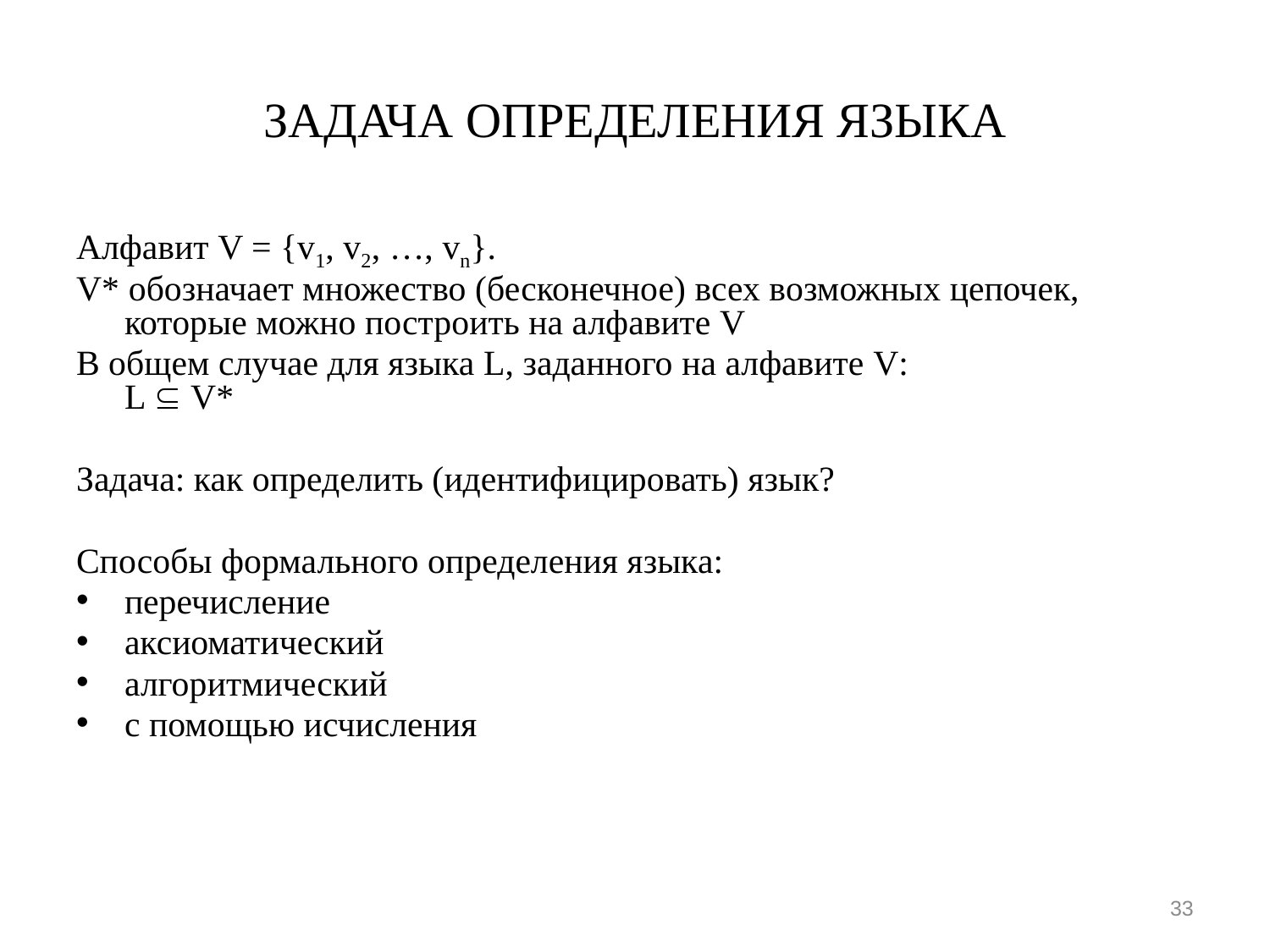

# ЗАДАЧА ОПРЕДЕЛЕНИЯ ЯЗЫКА
Алфавит V = {v1, v2, …, vn}.
V* обозначает множество (бесконечное) всех возможных цепочек, которые можно построить на алфавите V
В общем случае для языка L, заданного на алфавите V:
L ⊆ V*

Задача: как определить (идентифицировать) язык?

Способы формального определения языка:
перечисление
аксиоматический
алгоритмический
с помощью исчисления
33